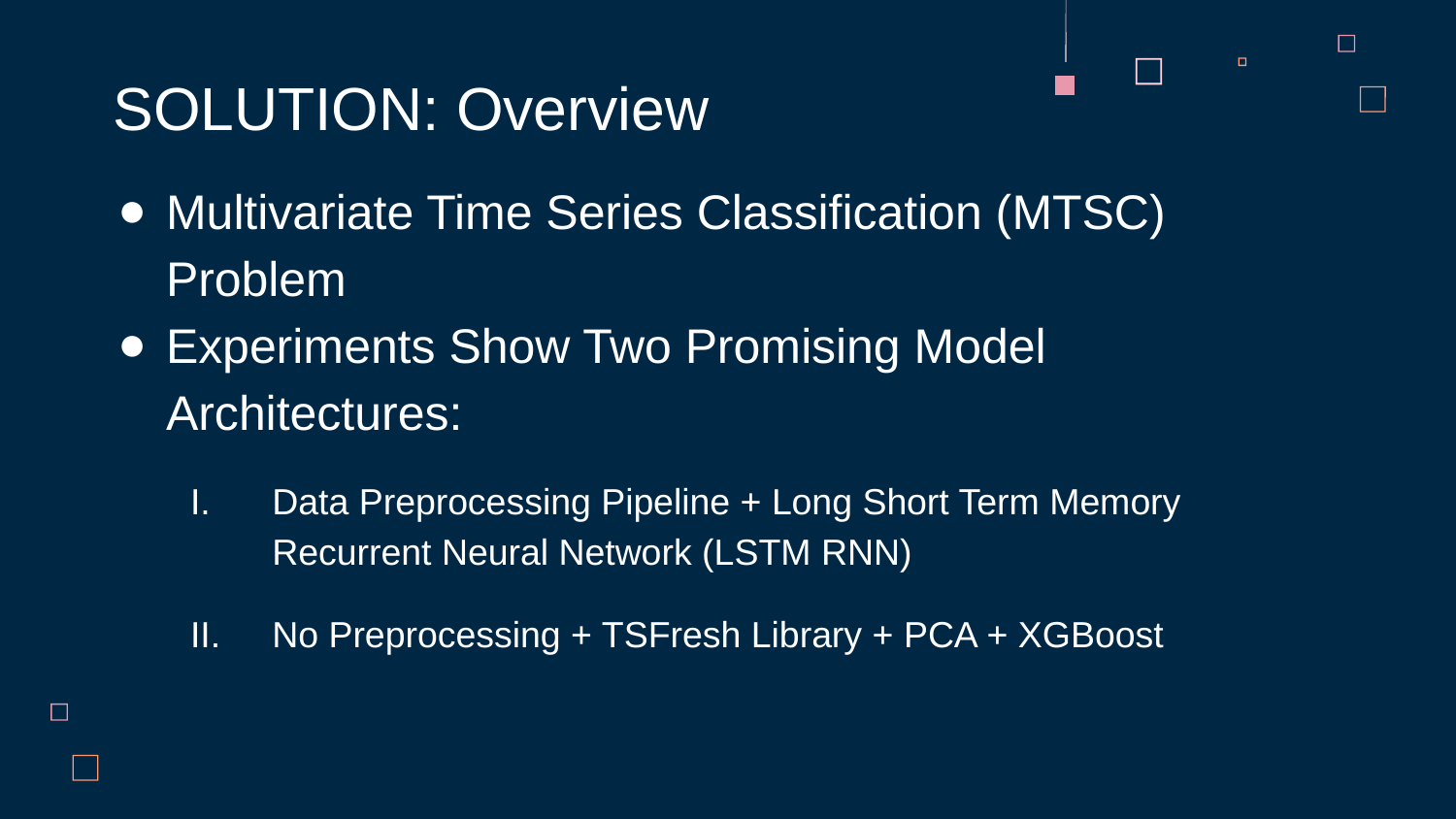

# SOLUTION: Overview
Multivariate Time Series Classification (MTSC) Problem
Experiments Show Two Promising Model Architectures:
Data Preprocessing Pipeline + Long Short Term Memory Recurrent Neural Network (LSTM RNN)
No Preprocessing + TSFresh Library + PCA + XGBoost